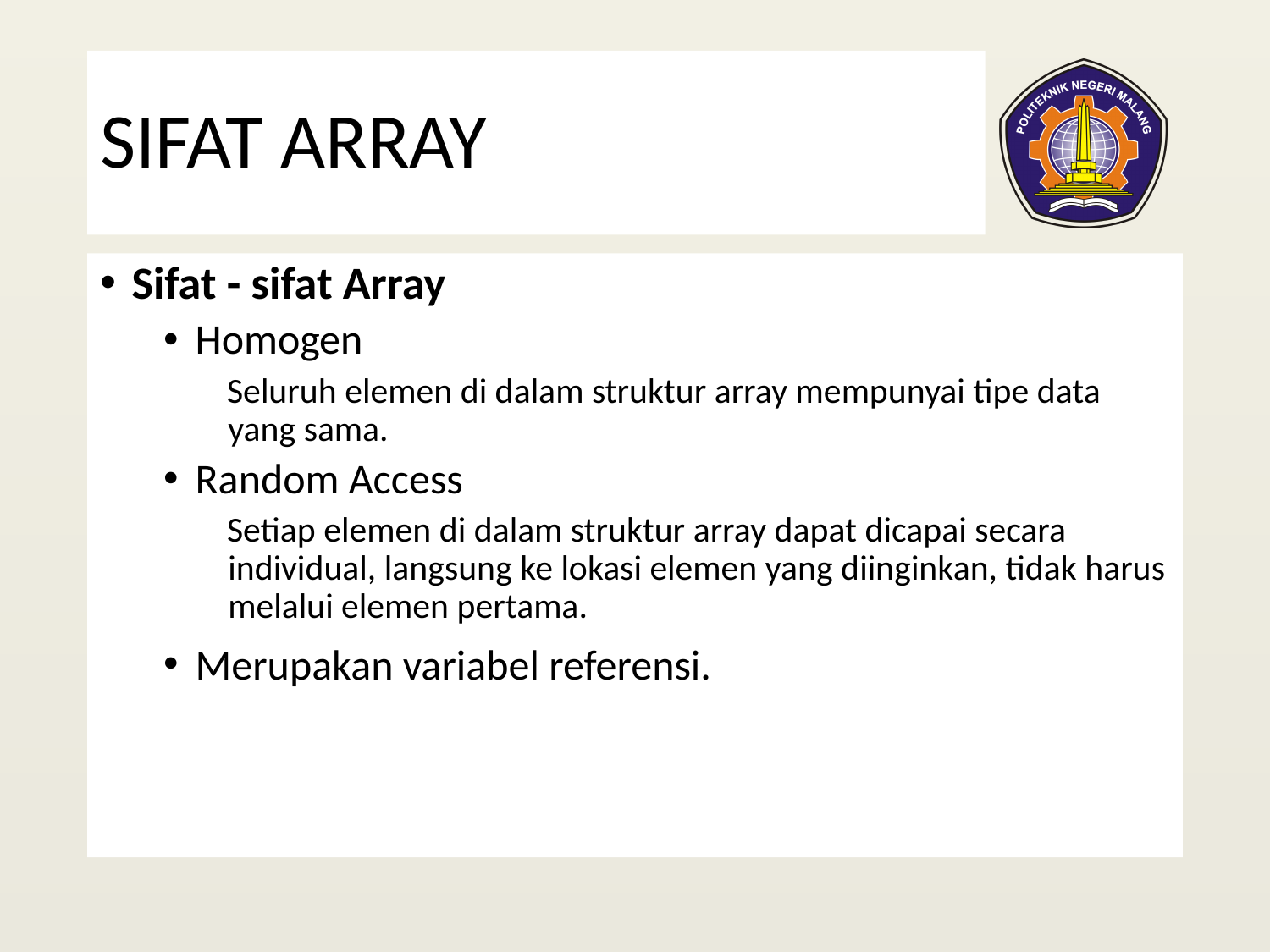

# SIFAT ARRAY
Sifat - sifat Array
Homogen
Seluruh elemen di dalam struktur array mempunyai tipe data yang sama.
Random Access
Setiap elemen di dalam struktur array dapat dicapai secara individual, langsung ke lokasi elemen yang diinginkan, tidak harus melalui elemen pertama.
Merupakan variabel referensi.